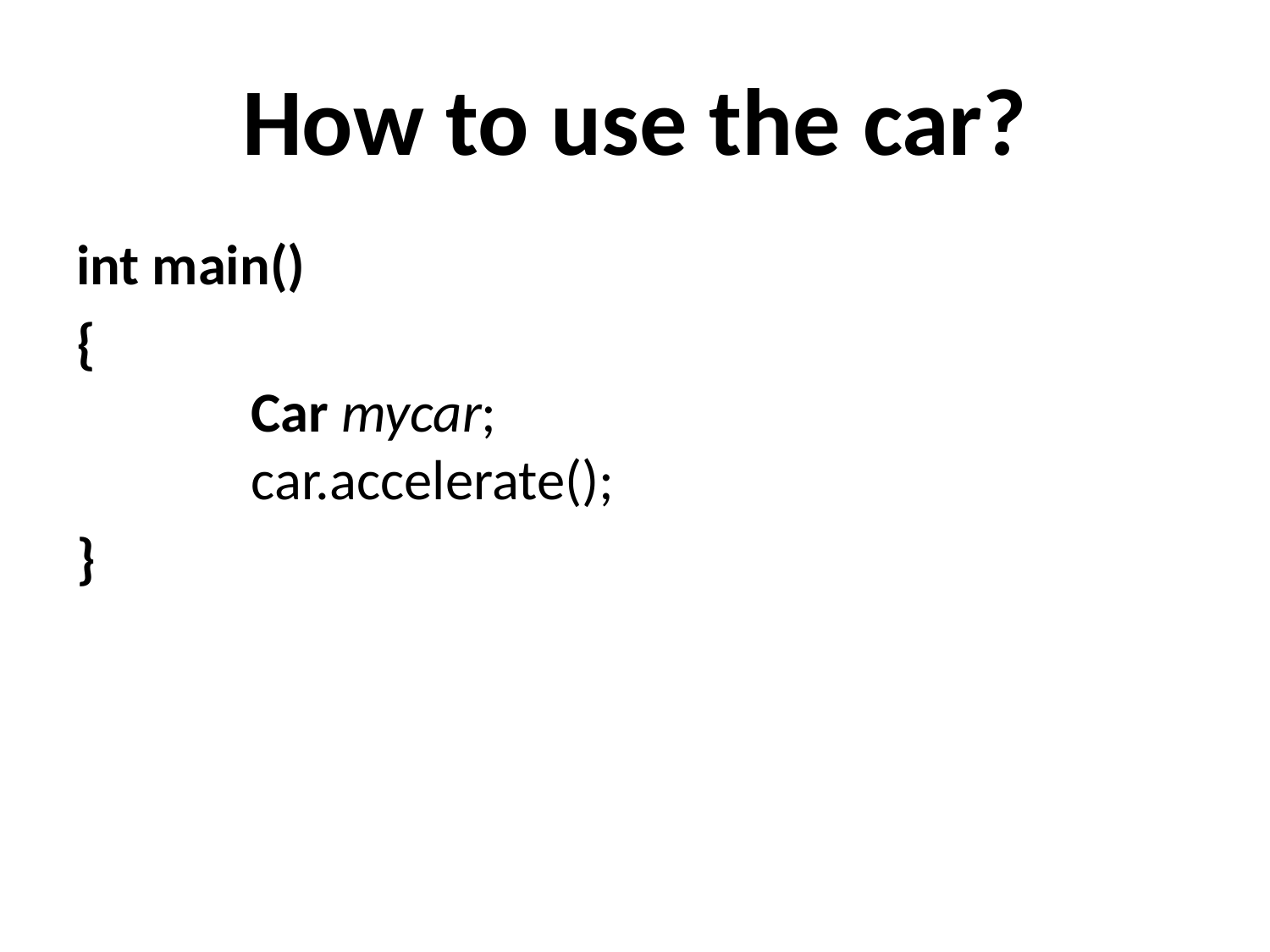

# How to use the car?
int main()
{
	Car mycar;
	car.accelerate();
}